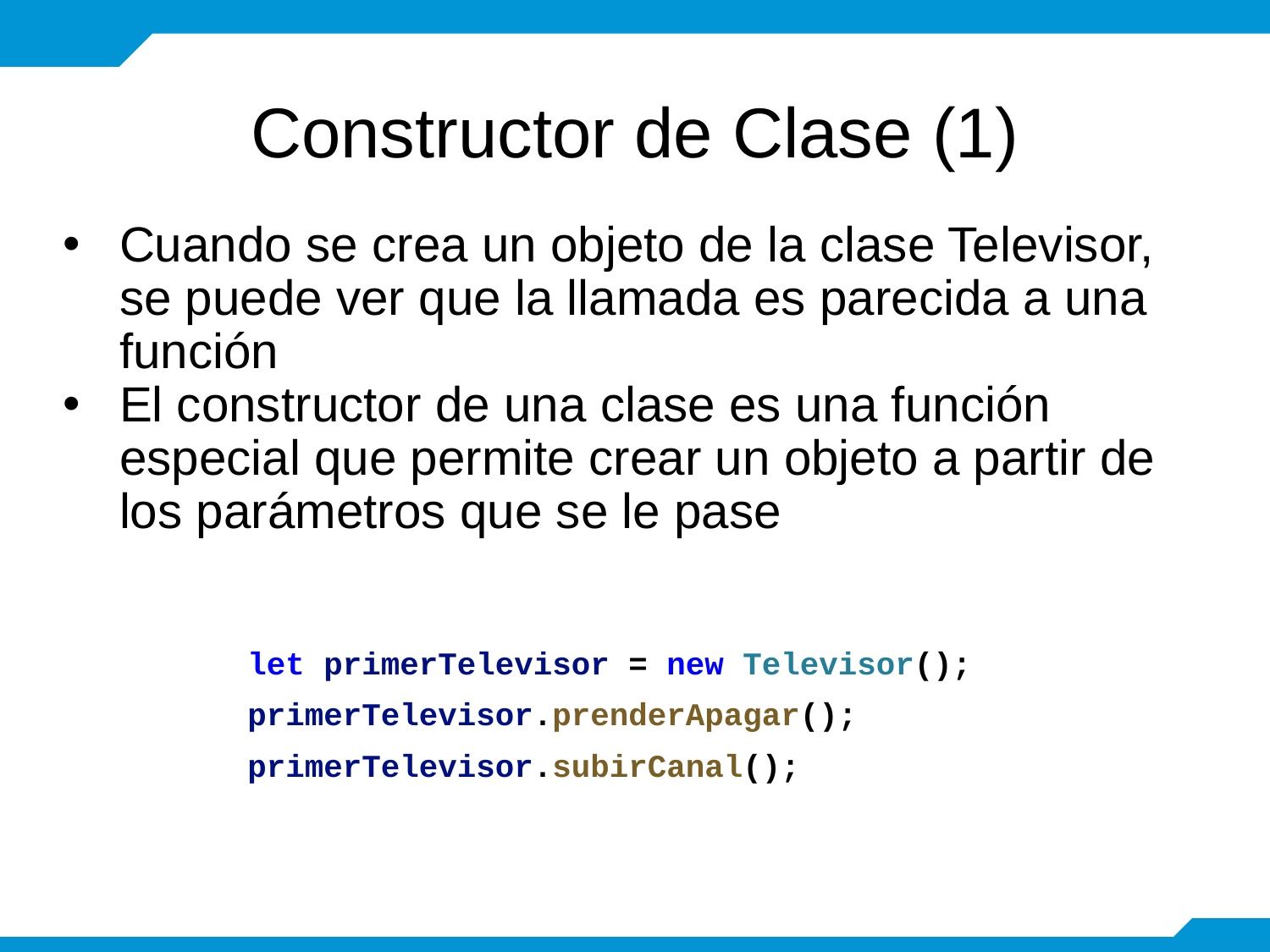

# Constructor de Clase (1)
Cuando se crea un objeto de la clase Televisor, se puede ver que la llamada es parecida a una función
El constructor de una clase es una función especial que permite crear un objeto a partir de los parámetros que se le pase
let primerTelevisor = new Televisor();
primerTelevisor.prenderApagar();
primerTelevisor.subirCanal();